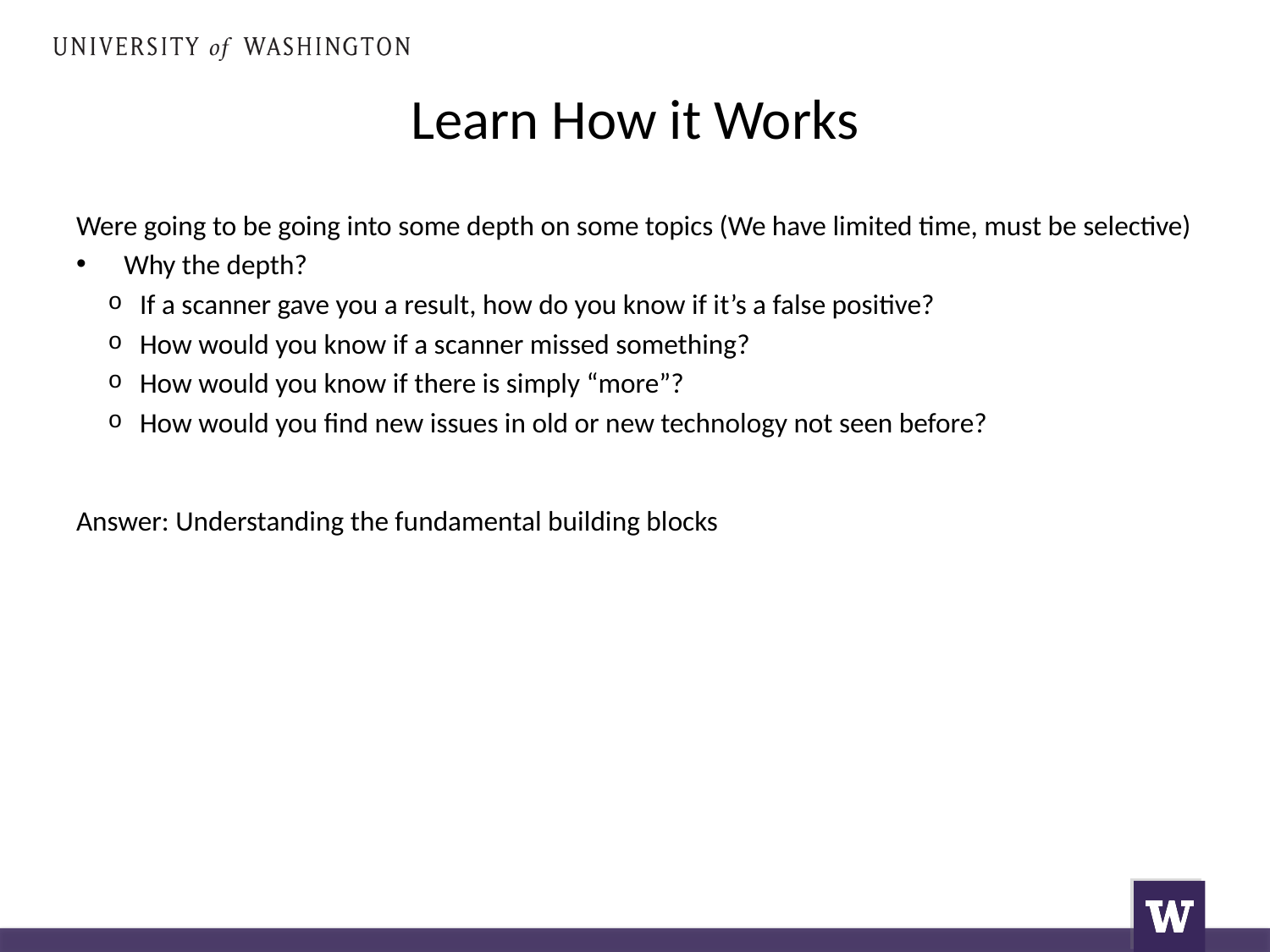

# Learn How it Works
Were going to be going into some depth on some topics (We have limited time, must be selective)
Why the depth?
If a scanner gave you a result, how do you know if it’s a false positive?
How would you know if a scanner missed something?
How would you know if there is simply “more”?
How would you find new issues in old or new technology not seen before?

Answer: Understanding the fundamental building blocks